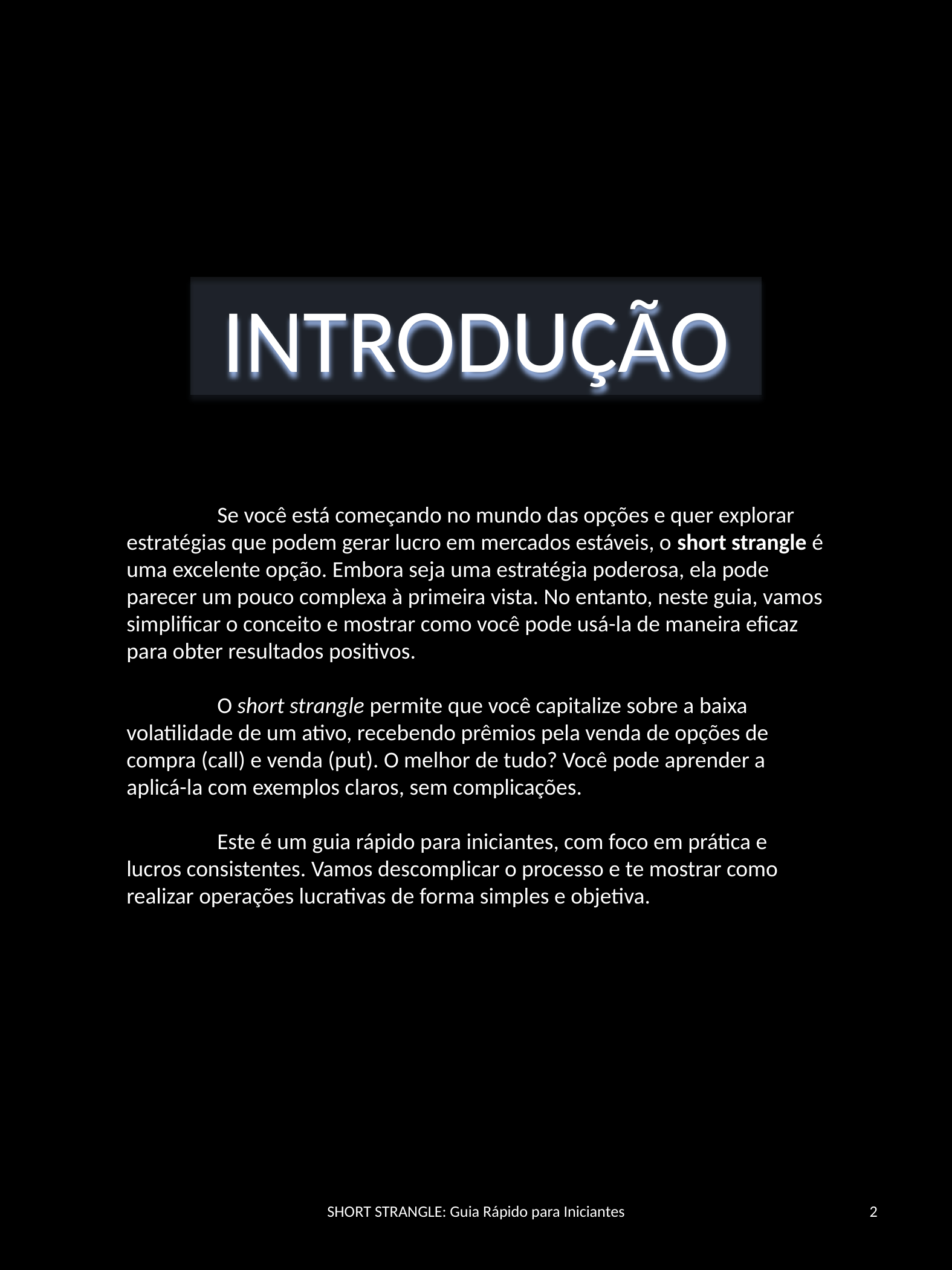

INTRODUÇÃO
	Se você está começando no mundo das opções e quer explorar estratégias que podem gerar lucro em mercados estáveis, o short strangle é uma excelente opção. Embora seja uma estratégia poderosa, ela pode parecer um pouco complexa à primeira vista. No entanto, neste guia, vamos simplificar o conceito e mostrar como você pode usá-la de maneira eficaz para obter resultados positivos.

	O short strangle permite que você capitalize sobre a baixa volatilidade de um ativo, recebendo prêmios pela venda de opções de compra (call) e venda (put). O melhor de tudo? Você pode aprender a aplicá-la com exemplos claros, sem complicações.

	Este é um guia rápido para iniciantes, com foco em prática e lucros consistentes. Vamos descomplicar o processo e te mostrar como realizar operações lucrativas de forma simples e objetiva.
SHORT STRANGLE: Guia Rápido para Iniciantes
2